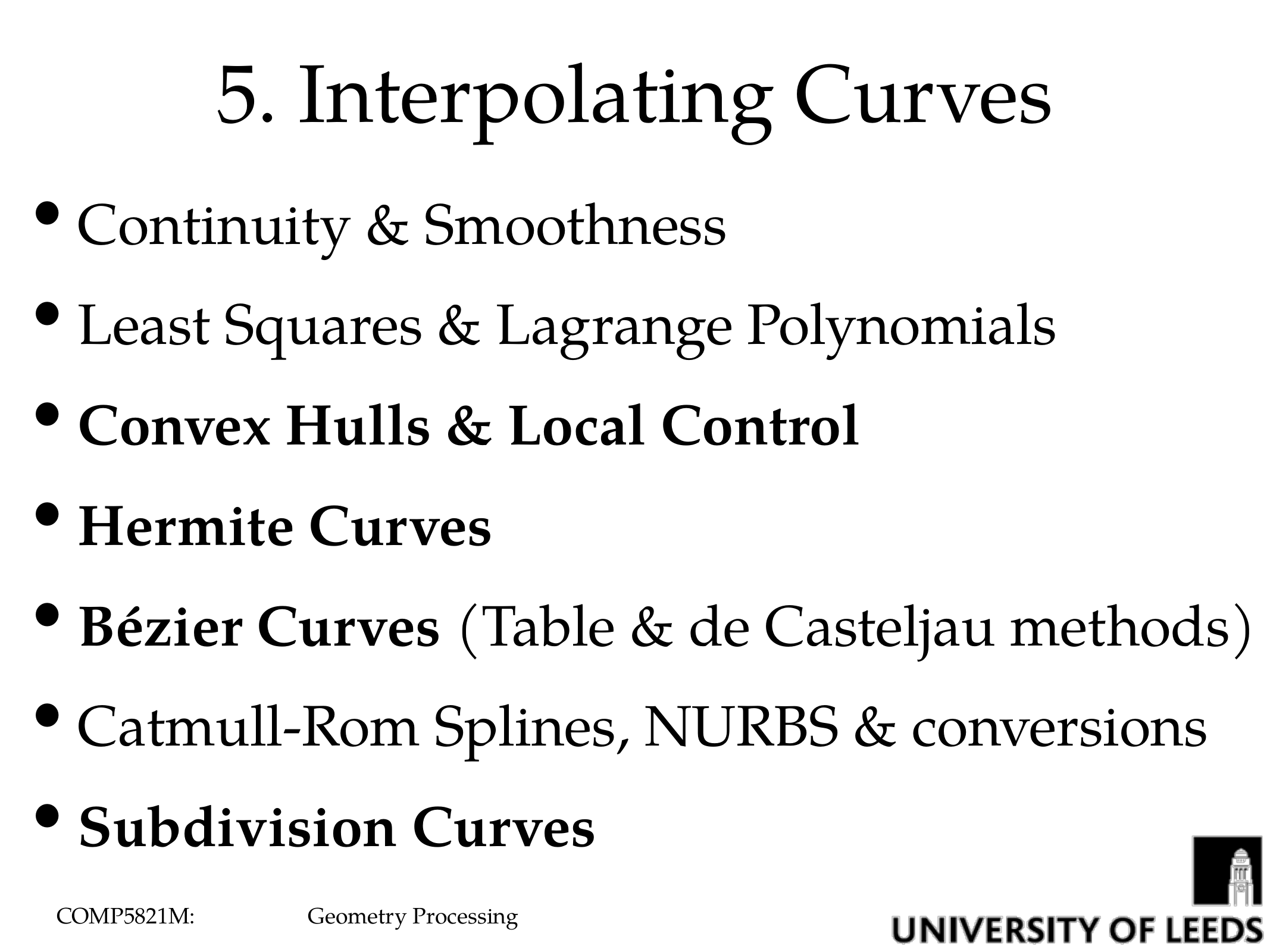

# 5. Interpolating Curves
Continuity & Smoothness
Least Squares & Lagrange Polynomials
Convex Hulls & Local Control
Hermite Curves
Bézier Curves (Table & de Casteljau methods)
Catmull-Rom Splines, NURBS & conversions
Subdivision Curves